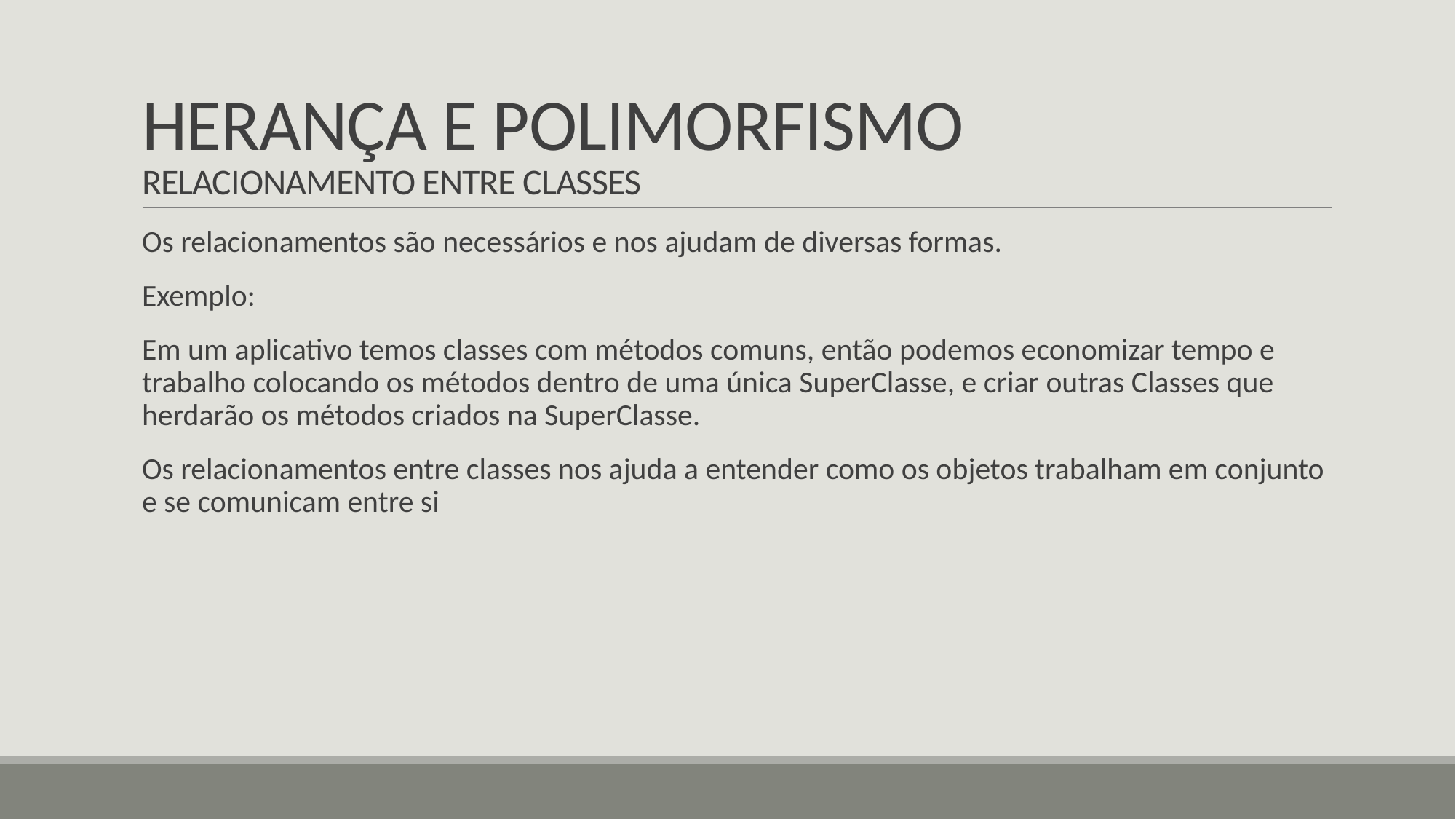

# HERANÇA E POLIMORFISMO RELACIONAMENTO ENTRE CLASSES
Os relacionamentos são necessários e nos ajudam de diversas formas.
Exemplo:
Em um aplicativo temos classes com métodos comuns, então podemos economizar tempo e trabalho colocando os métodos dentro de uma única SuperClasse, e criar outras Classes que herdarão os métodos criados na SuperClasse.
Os relacionamentos entre classes nos ajuda a entender como os objetos trabalham em conjunto e se comunicam entre si